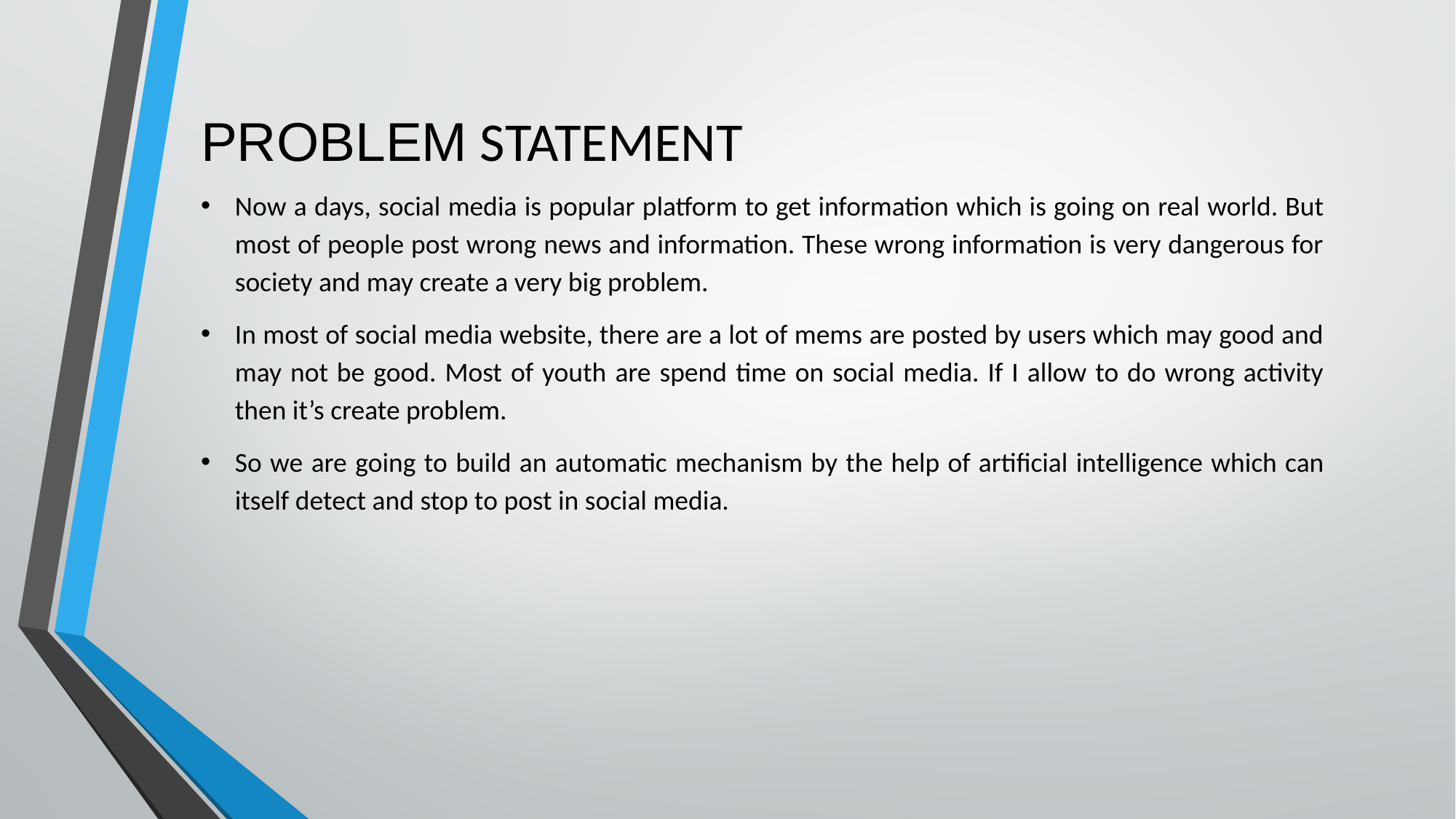

PROBLEM STATEMENT
Now a days, social media is popular platform to get information which is going on real world. But most of people post wrong news and information. These wrong information is very dangerous for society and may create a very big problem.
In most of social media website, there are a lot of mems are posted by users which may good and may not be good. Most of youth are spend time on social media. If I allow to do wrong activity then it’s create problem.
So we are going to build an automatic mechanism by the help of artificial intelligence which can itself detect and stop to post in social media.